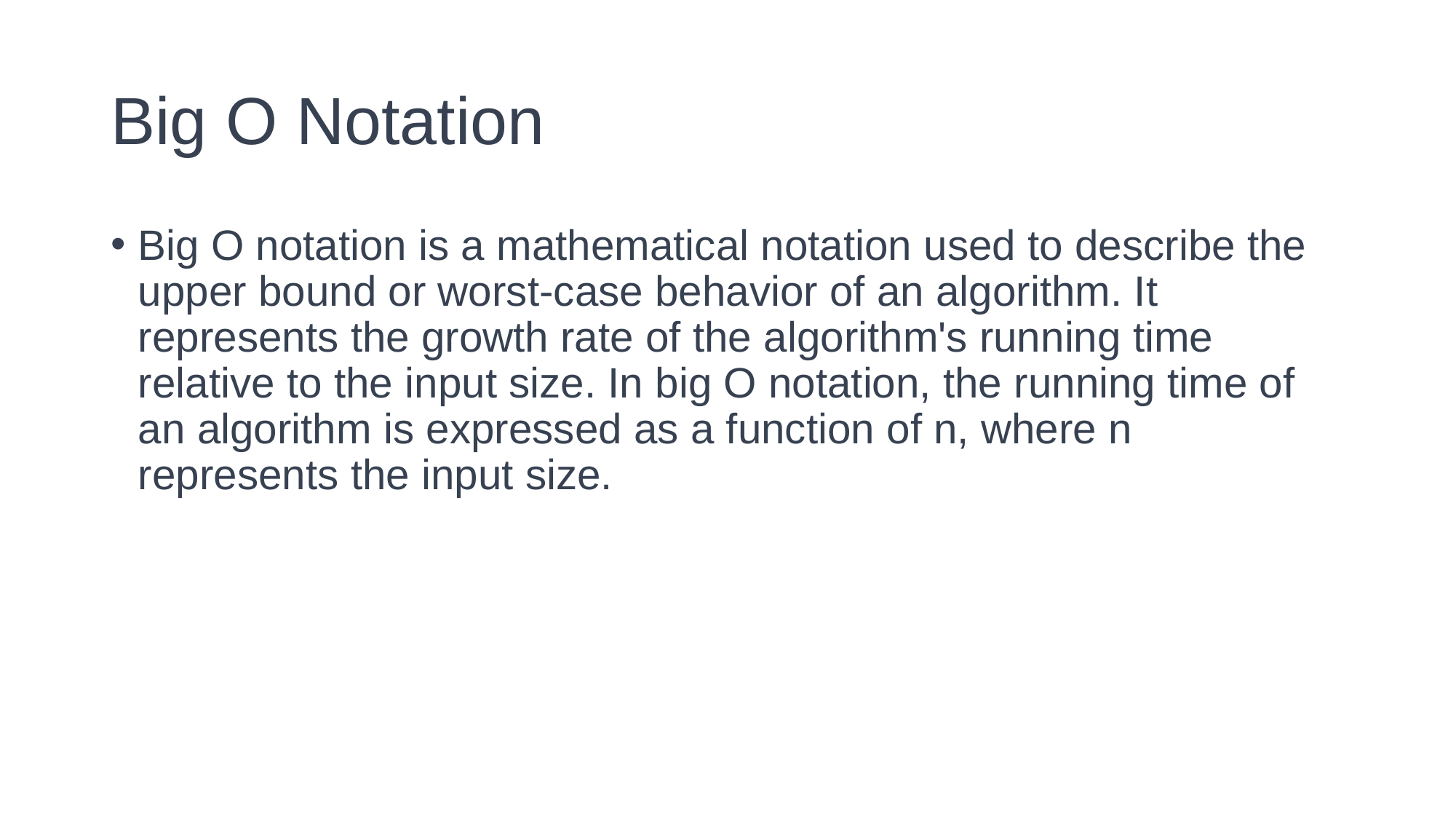

# Big O Notation
Big O notation is a mathematical notation used to describe the upper bound or worst-case behavior of an algorithm. It represents the growth rate of the algorithm's running time relative to the input size. In big O notation, the running time of an algorithm is expressed as a function of n, where n represents the input size.